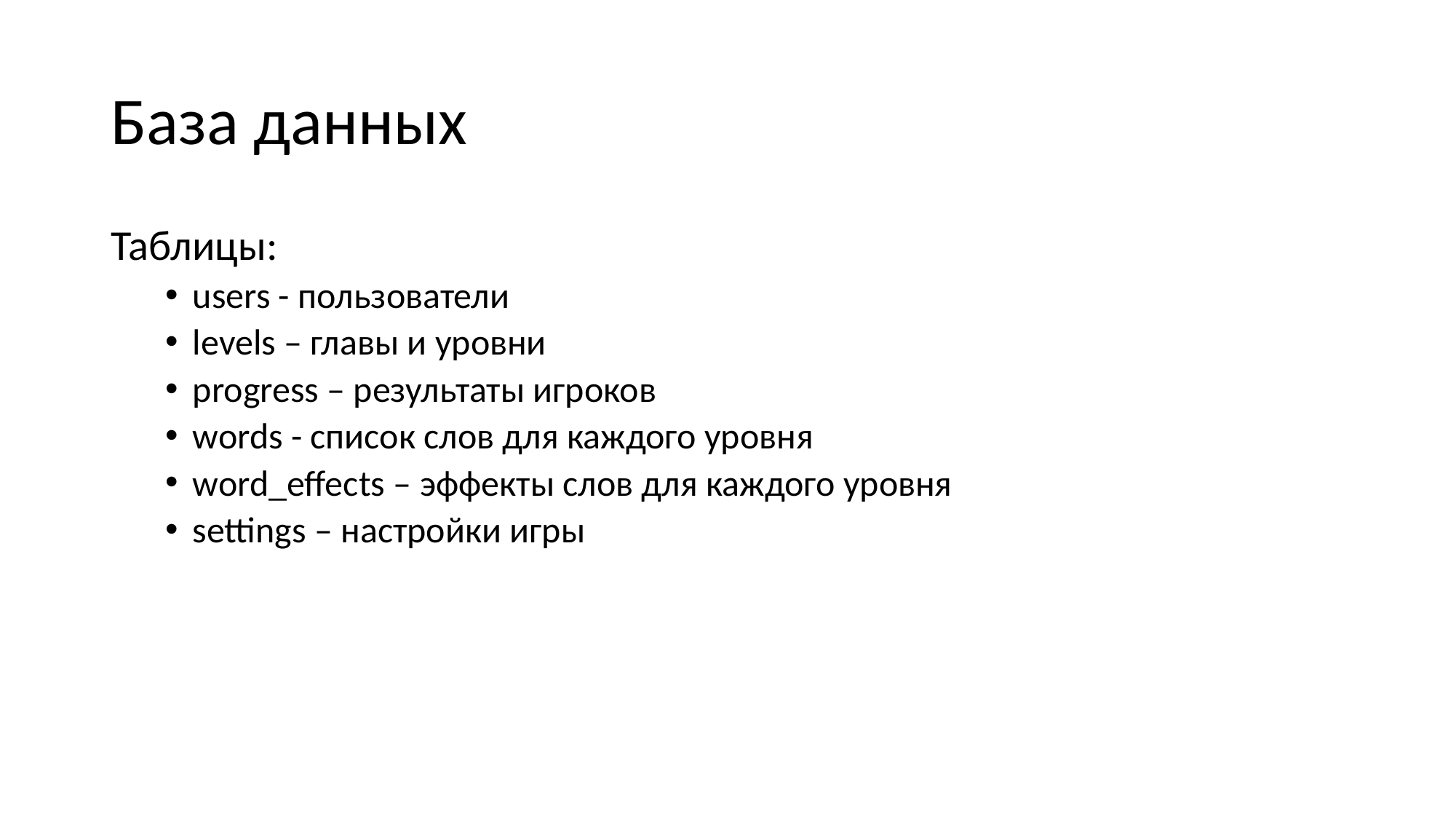

# База данных
Таблицы:
users - пользователи
levels – главы и уровни
progress – результаты игроков
words - список слов для каждого уровня
word_effects – эффекты слов для каждого уровня
settings – настройки игры